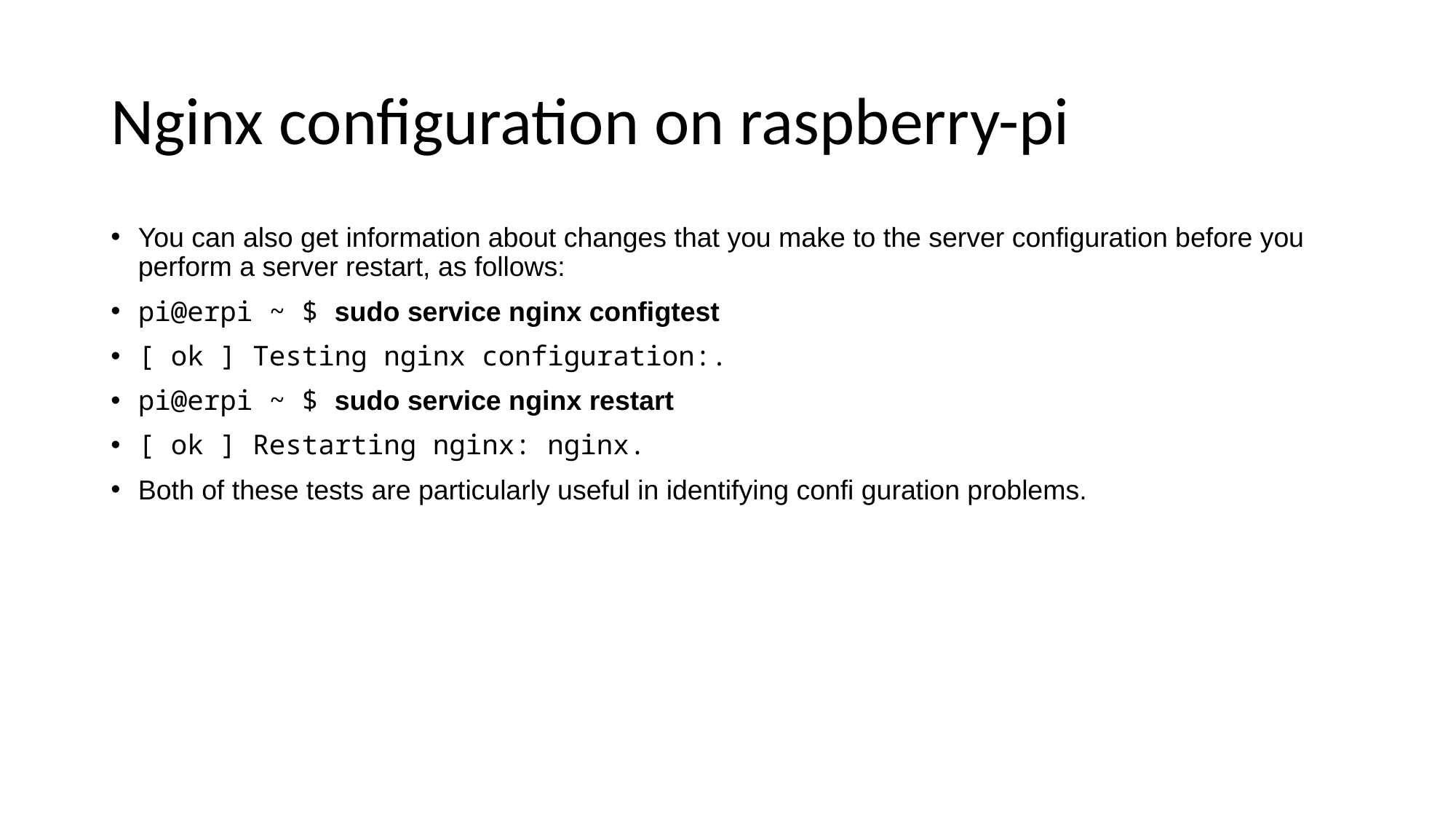

# Nginx configuration on raspberry-pi
You can also get information about changes that you make to the server configuration before you perform a server restart, as follows:
pi@erpi ~ $ sudo service nginx configtest
[ ok ] Testing nginx configuration:.
pi@erpi ~ $ sudo service nginx restart
[ ok ] Restarting nginx: nginx.
Both of these tests are particularly useful in identifying confi guration problems.